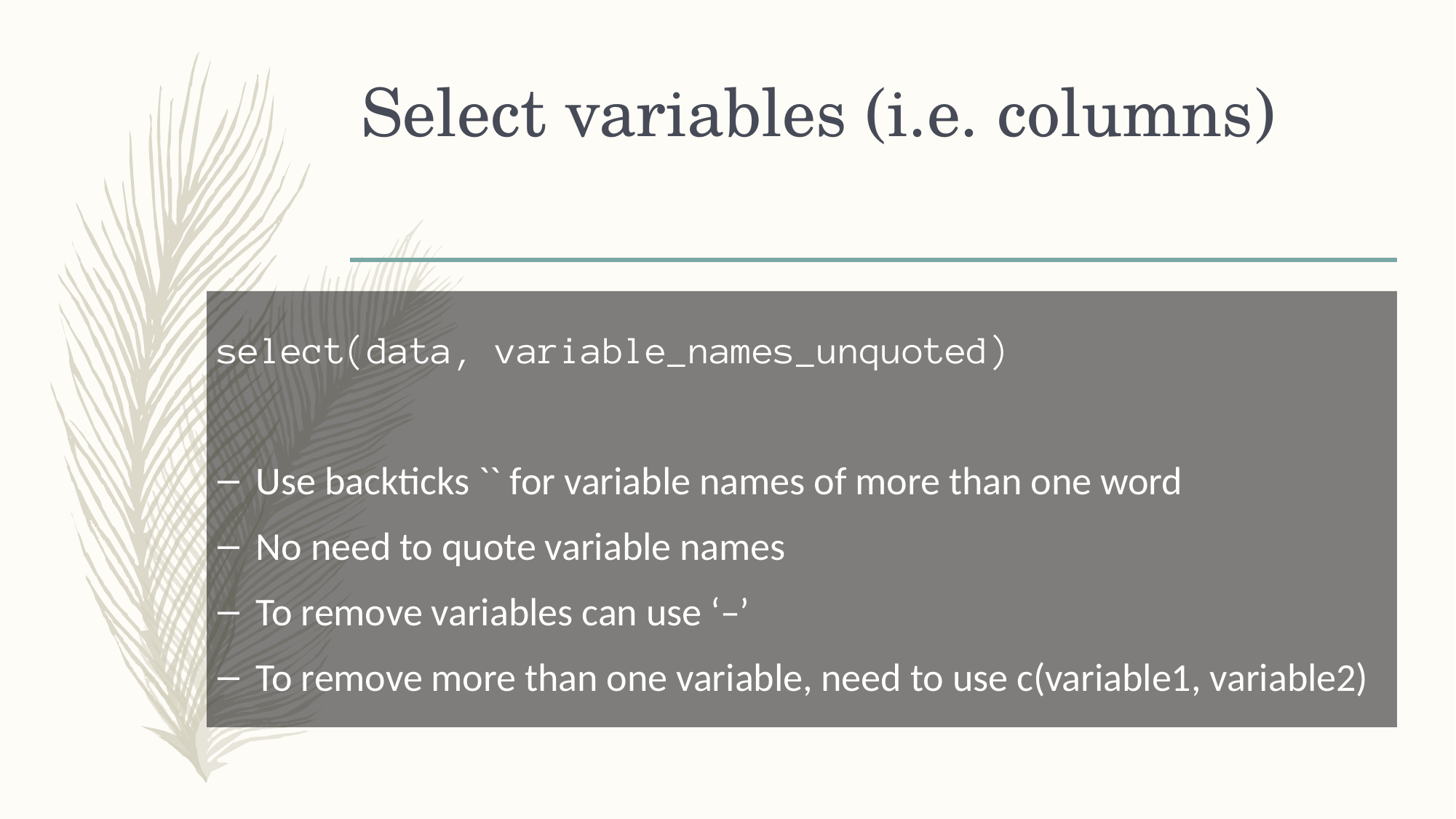

# Select variables (i.e. columns)
select(data, variable_names_unquoted)

Use backticks `` for variable names of more than one word
No need to quote variable names
To remove variables can use ‘–’
To remove more than one variable, need to use c(variable1, variable2)